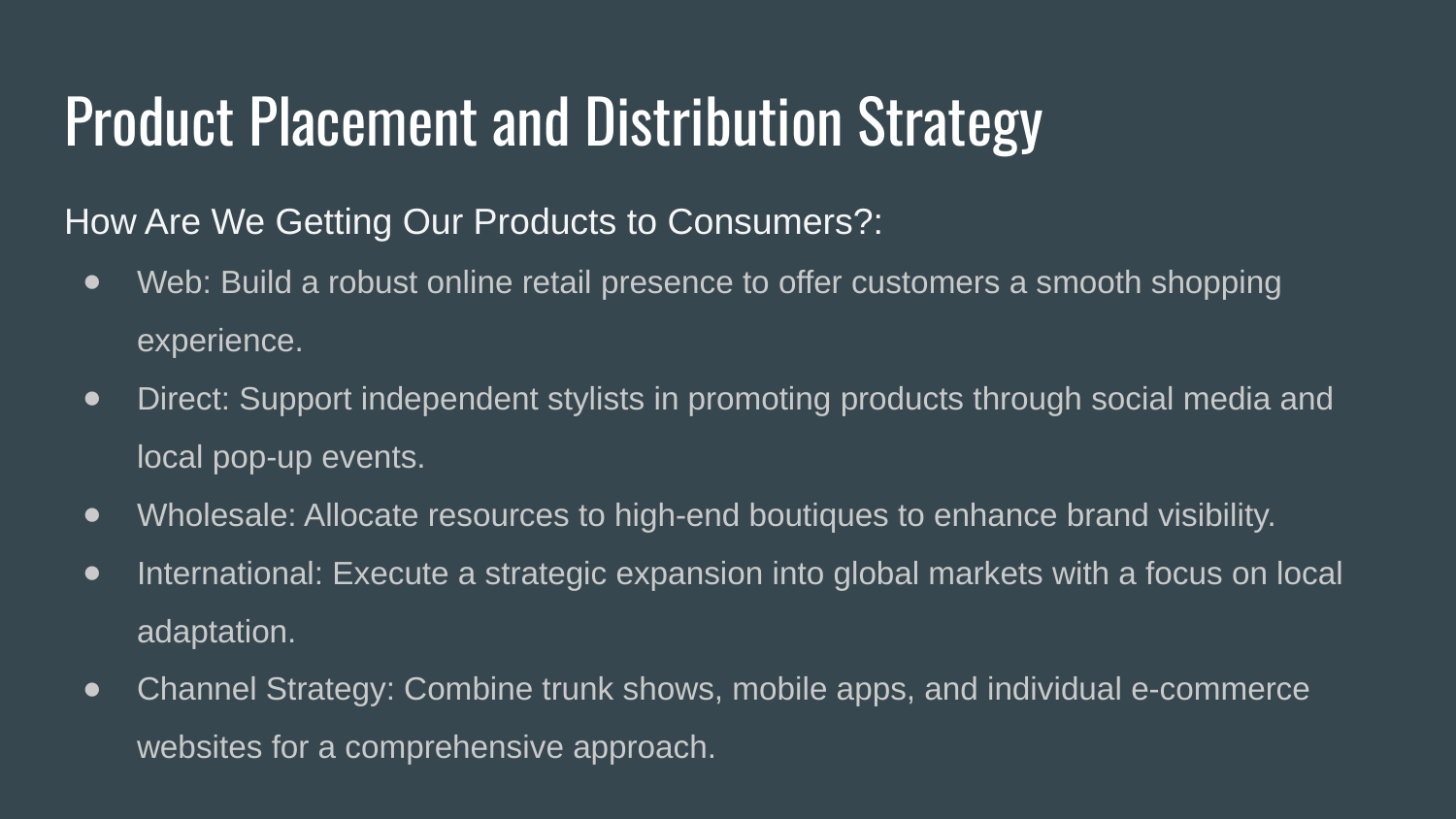

# Product Placement and Distribution Strategy
How Are We Getting Our Products to Consumers?:
Web: Build a robust online retail presence to offer customers a smooth shopping experience.
Direct: Support independent stylists in promoting products through social media and local pop-up events.
Wholesale: Allocate resources to high-end boutiques to enhance brand visibility.
International: Execute a strategic expansion into global markets with a focus on local adaptation.
Channel Strategy: Combine trunk shows, mobile apps, and individual e-commerce websites for a comprehensive approach.